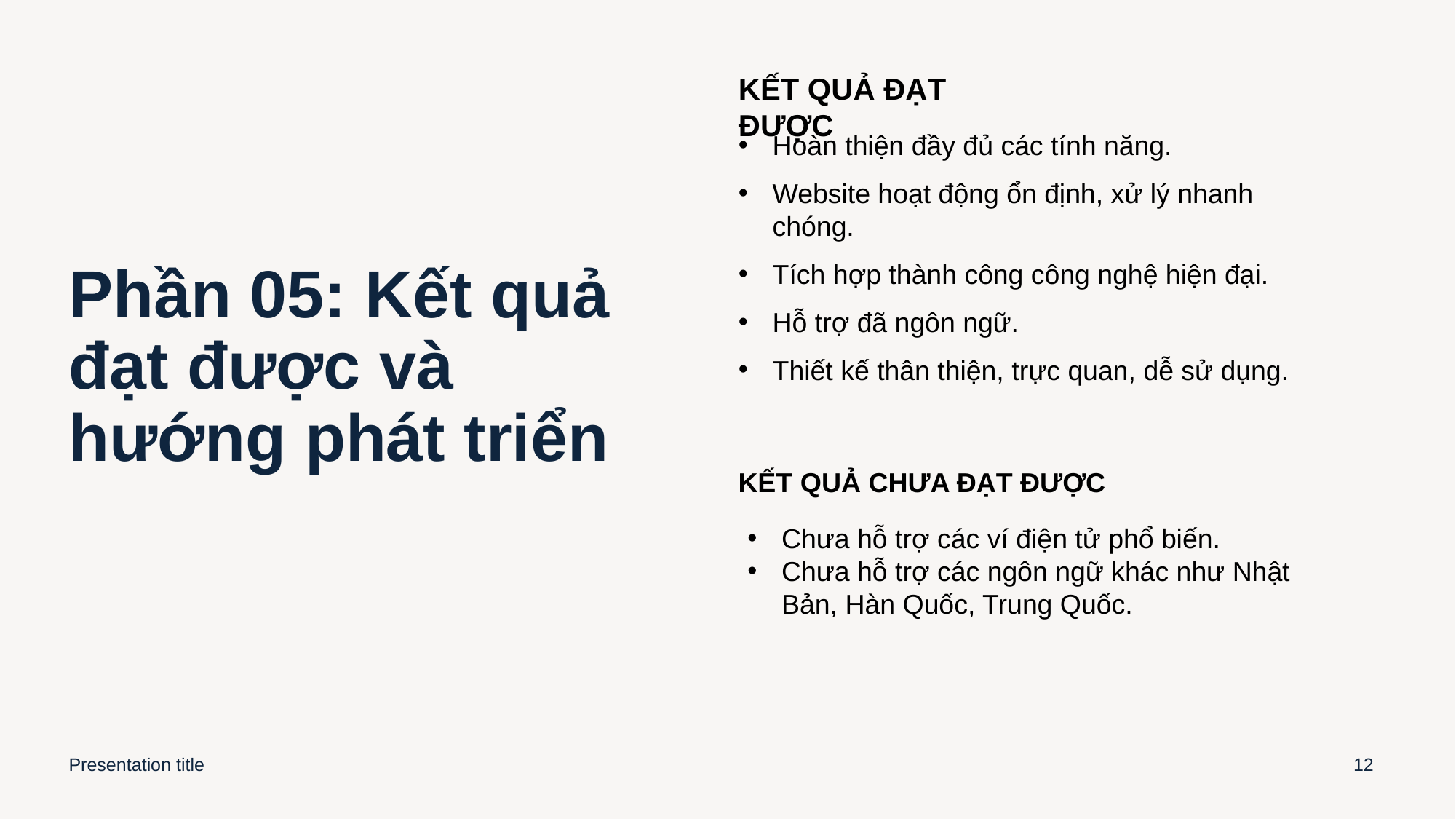

KẾT QUẢ ĐẠT ĐƯỢC

Hoàn thiện đầy đủ các tính năng.
Website hoạt động ổn định, xử lý nhanh chóng.
Tích hợp thành công công nghệ hiện đại.
Hỗ trợ đã ngôn ngữ.
Thiết kế thân thiện, trực quan, dễ sử dụng.
# Phần 05: Kết quả đạt được và hướng phát triển
KẾT QUẢ CHƯA ĐẠT ĐƯỢC
Chưa hỗ trợ các ví điện tử phổ biến.
Chưa hỗ trợ các ngôn ngữ khác như Nhật Bản, Hàn Quốc, Trung Quốc.
Presentation title
12